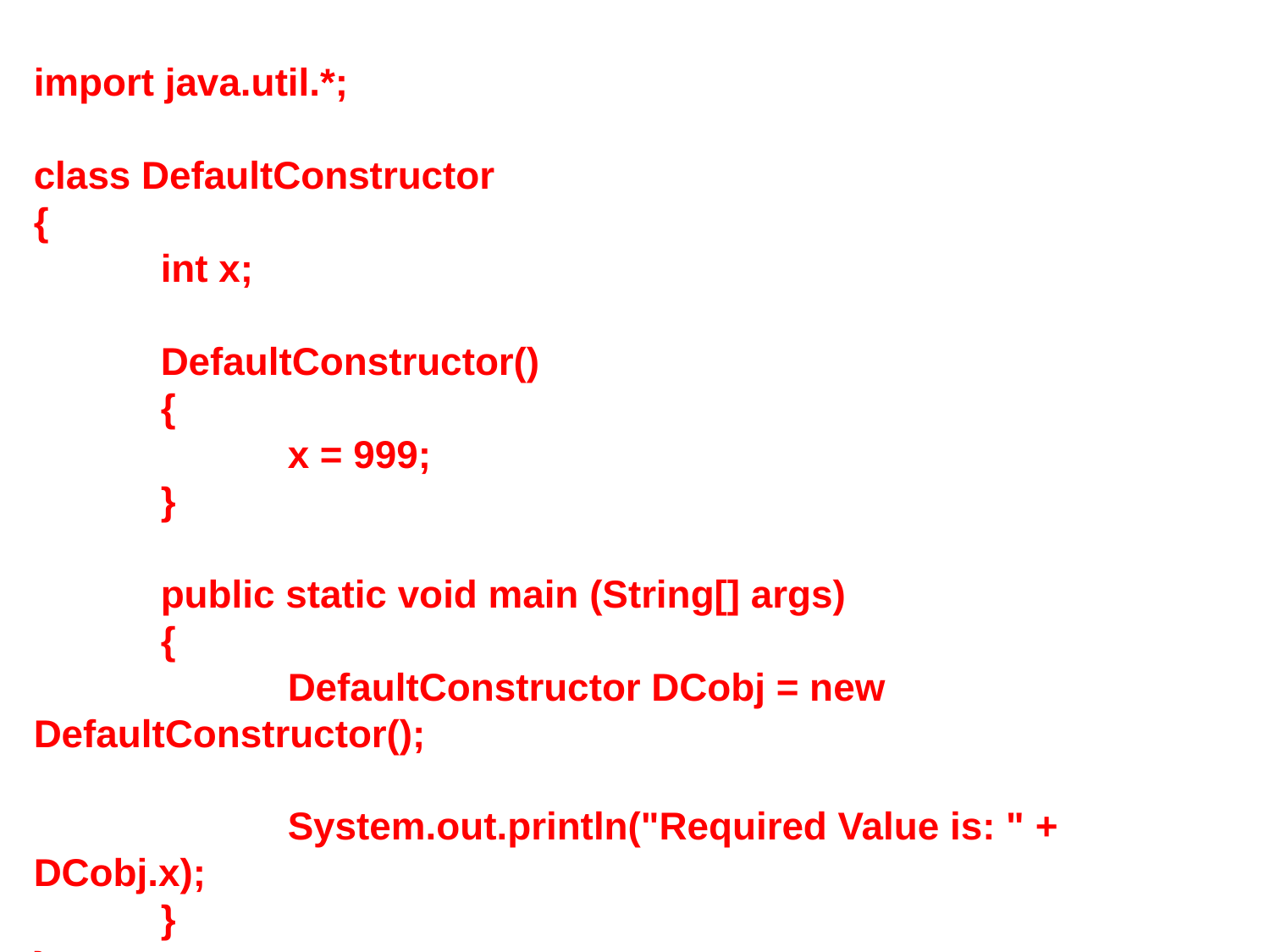

import java.util.*;

class DefaultConstructor
{
	int x;

	DefaultConstructor()
	{
		x = 999;
	}

	public static void main (String[] args)
	{
		DefaultConstructor DCobj = new DefaultConstructor();

		System.out.println("Required Value is: " + DCobj.x);
	}
}